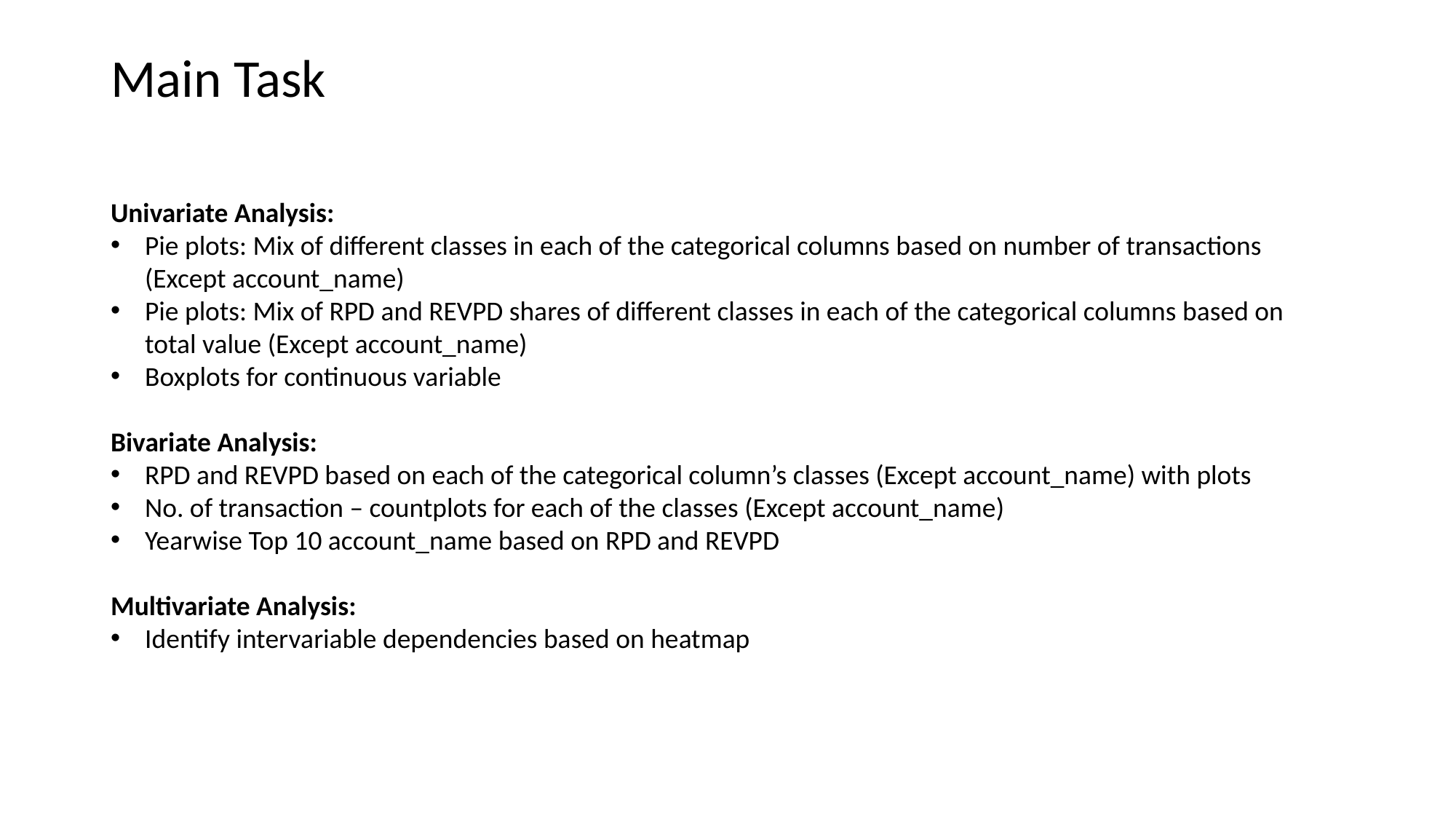

# Main Task
Univariate Analysis:
Pie plots: Mix of different classes in each of the categorical columns based on number of transactions (Except account_name)
Pie plots: Mix of RPD and REVPD shares of different classes in each of the categorical columns based on total value (Except account_name)
Boxplots for continuous variable

Bivariate Analysis:
RPD and REVPD based on each of the categorical column’s classes (Except account_name) with plots
No. of transaction – countplots for each of the classes (Except account_name)
Yearwise Top 10 account_name based on RPD and REVPD

Multivariate Analysis:
Identify intervariable dependencies based on heatmap